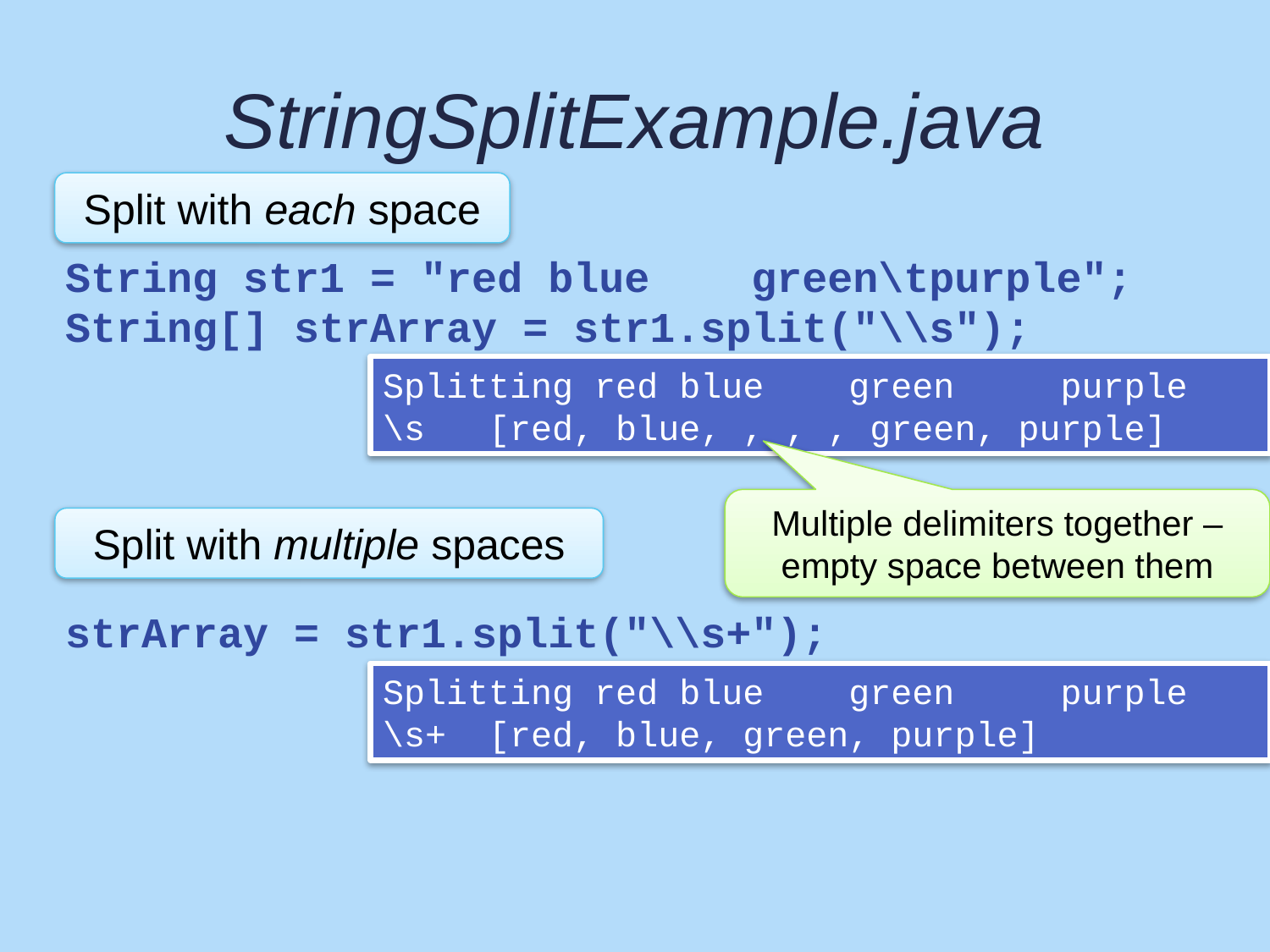

# StringSplitExample.java
Split with each space
String str1 = "red blue    green\tpurple";
String[] strArray = str1.split("\\s");

strArray = str1.split("\\s+");
Splitting red blue    green     purple
\s   [red, blue, , , , green, purple]
Multiple delimiters together – empty space between them
Split with multiple spaces
Splitting red blue    green     purple
\s+  [red, blue, green, purple]